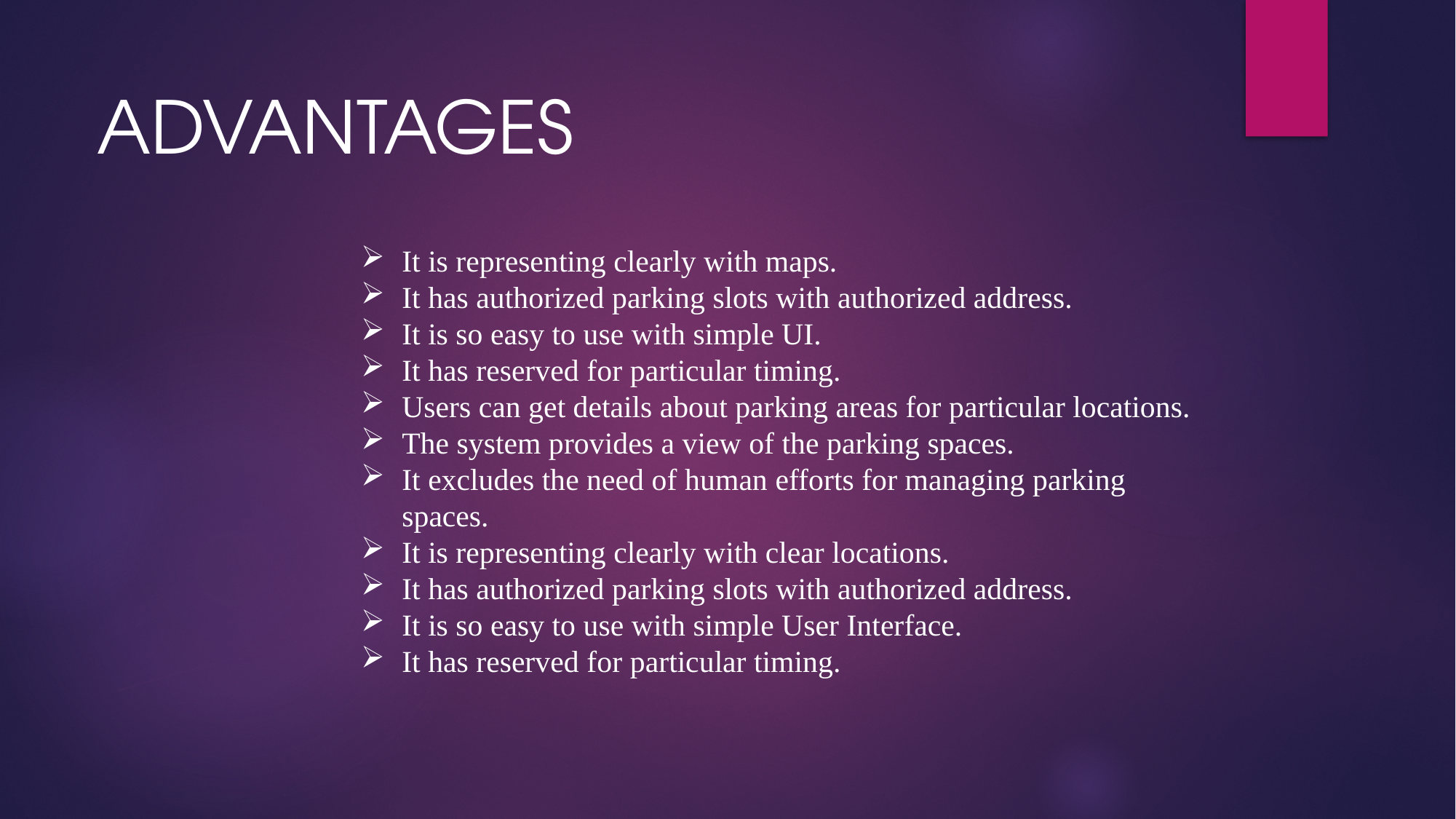

ADVANTAGES
It is representing clearly with maps.
It has authorized parking slots with authorized address.
It is so easy to use with simple UI.
It has reserved for particular timing.
Users can get details about parking areas for particular locations.
The system provides a view of the parking spaces.
It excludes the need of human efforts for managing parking spaces.
It is representing clearly with clear locations.
It has authorized parking slots with authorized address.
It is so easy to use with simple User Interface.
It has reserved for particular timing.